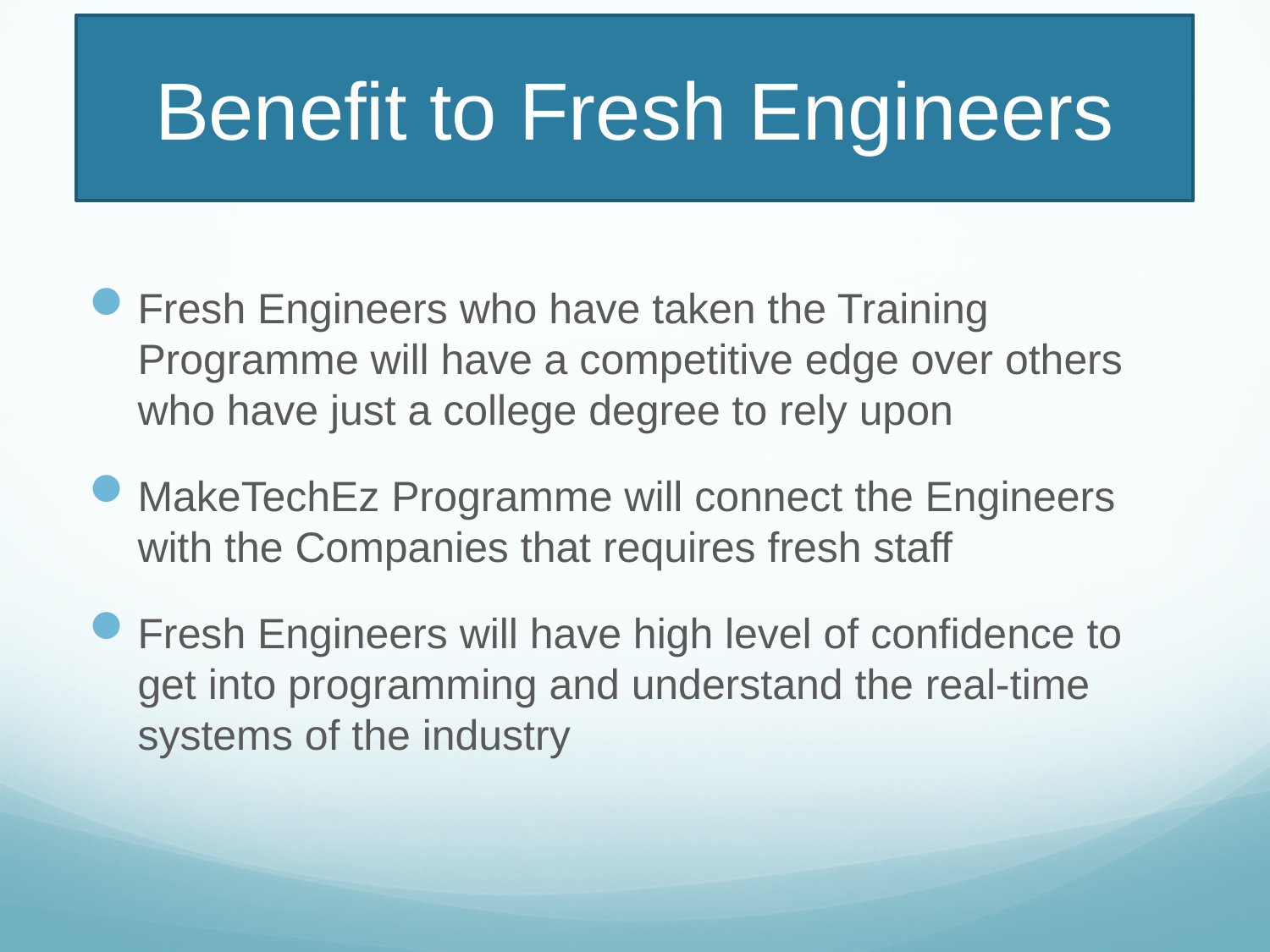

# Benefit to Fresh Engineers
Fresh Engineers who have taken the Training Programme will have a competitive edge over others who have just a college degree to rely upon
MakeTechEz Programme will connect the Engineers with the Companies that requires fresh staff
Fresh Engineers will have high level of confidence to get into programming and understand the real-time systems of the industry